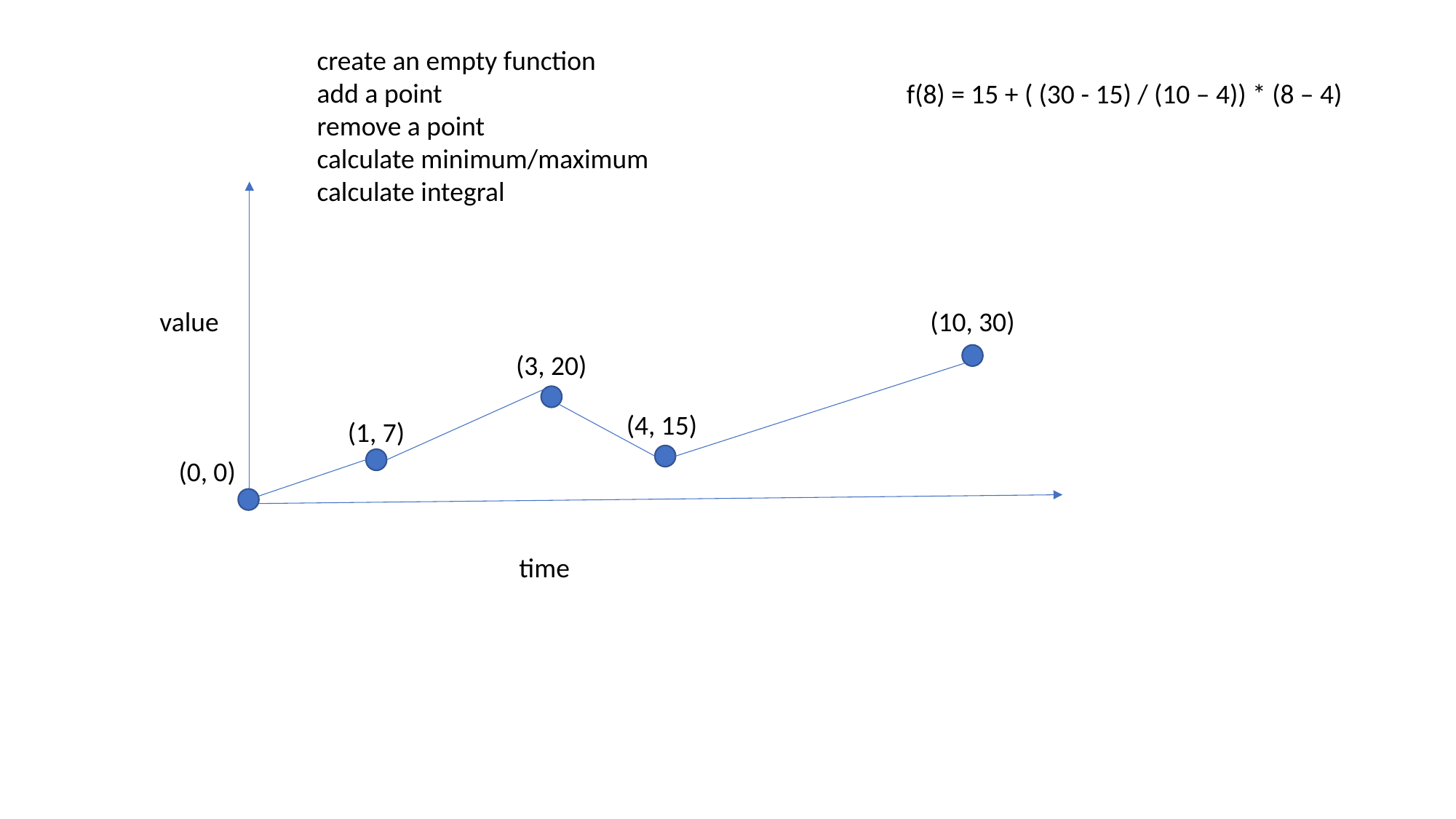

create an empty function
add a point
remove a point
calculate minimum/maximum
calculate integral

f(8) = 15 + ( (30 - 15) / (10 – 4)) * (8 – 4)
value
(10, 30)
(3, 20)

(4, 15)
(1, 7)

(0, 0)

time